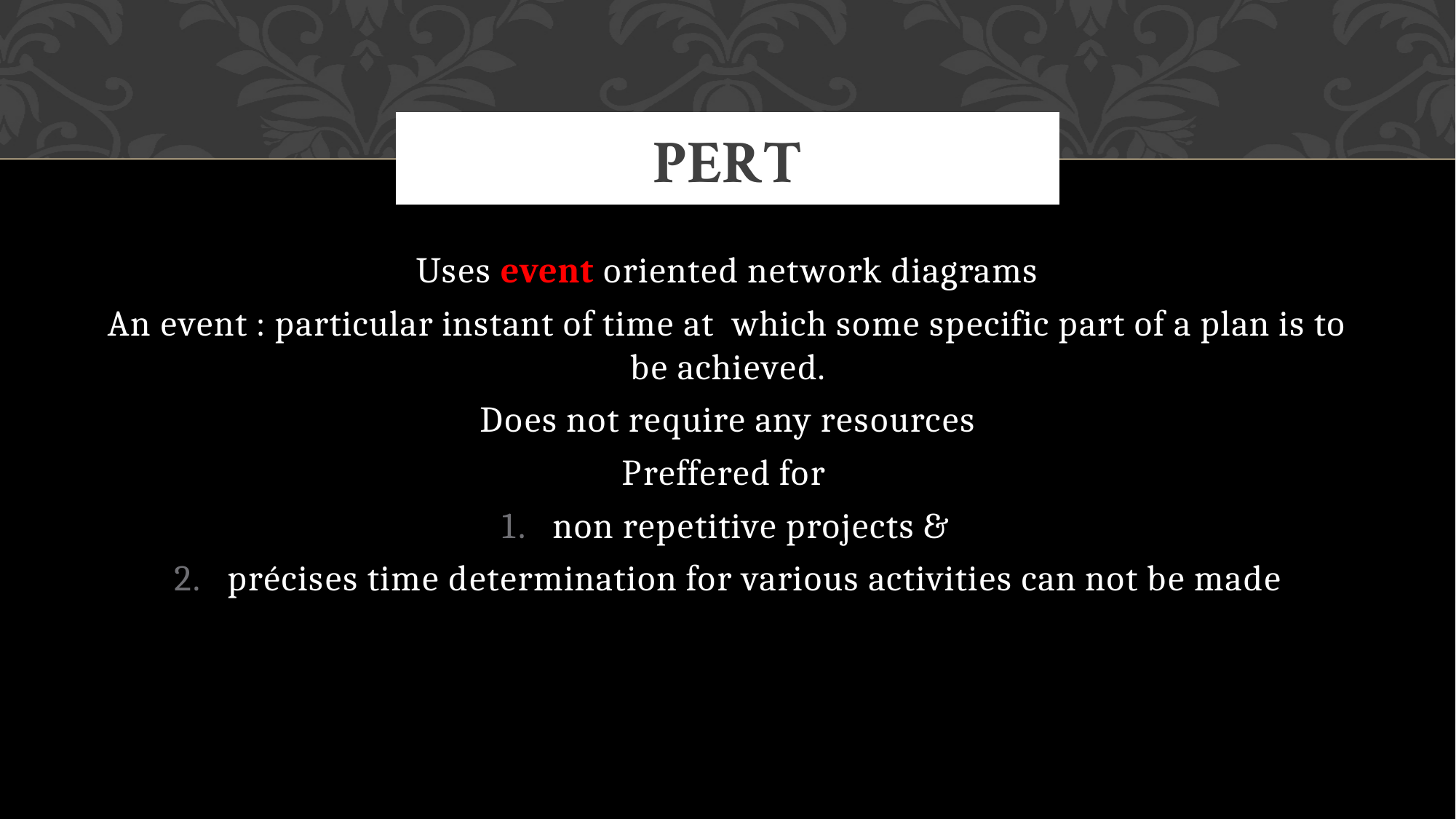

# pert
Uses event oriented network diagrams
An event : particular instant of time at  which some specific part of a plan is to be achieved.
Does not require any resources
Preffered for
non repetitive projects &
précises time determination for various activities can not be made